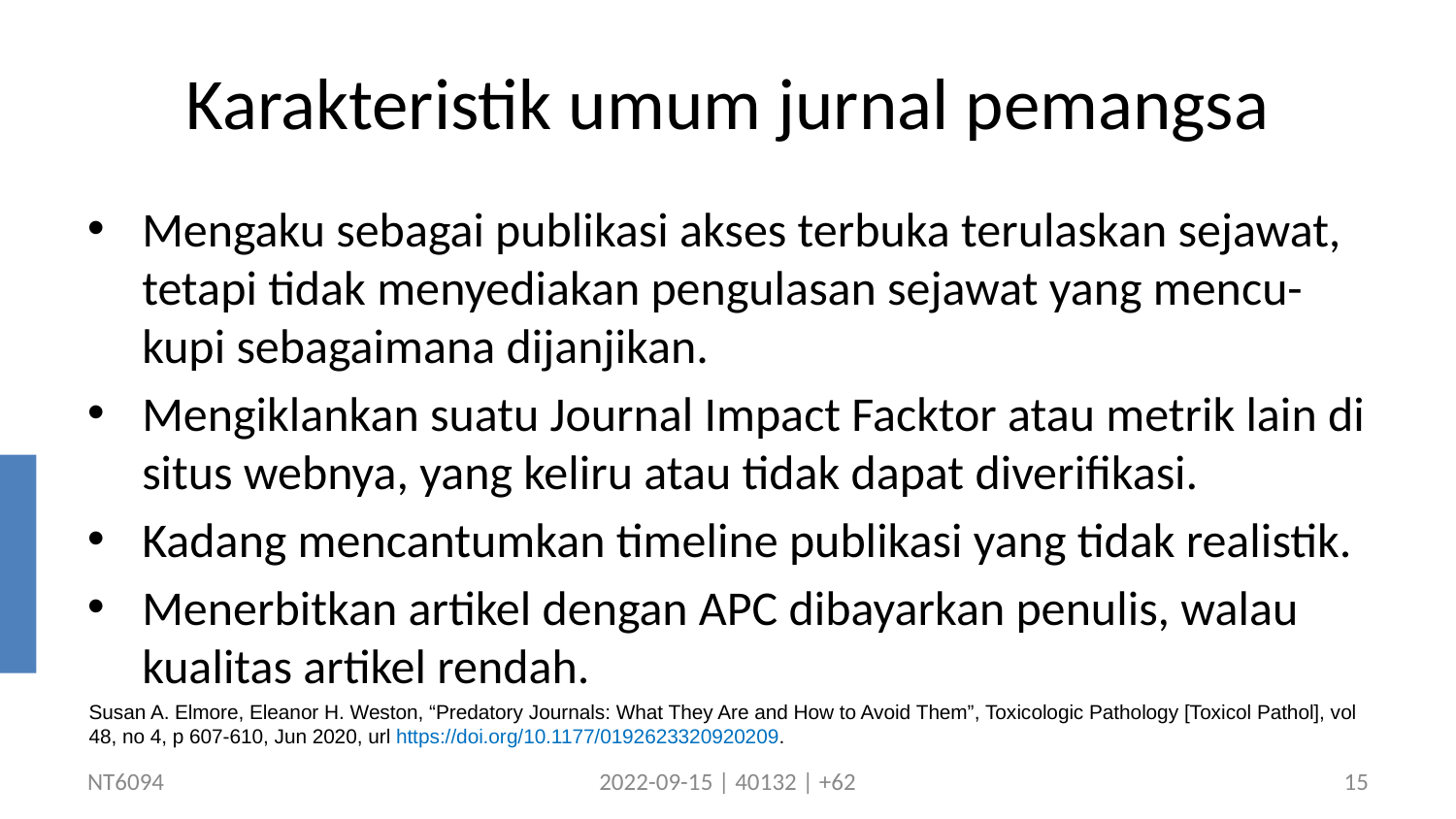

# Karakteristik umum jurnal pemangsa
Mengaku sebagai publikasi akses terbuka terulaskan sejawat, tetapi tidak menyediakan pengulasan sejawat yang mencu-kupi sebagaimana dijanjikan.
Mengiklankan suatu Journal Impact Facktor atau metrik lain di situs webnya, yang keliru atau tidak dapat diverifikasi.
Kadang mencantumkan timeline publikasi yang tidak realistik.
Menerbitkan artikel dengan APC dibayarkan penulis, walau kualitas artikel rendah.
Susan A. Elmore, Eleanor H. Weston, “Predatory Journals: What They Are and How to Avoid Them”, Toxicologic Pathology [Toxicol Pathol], vol 48, no 4, p 607-610, Jun 2020, url https://doi.org/10.1177/0192623320920209.
NT6094
2022-09-15 | 40132 | +62
15